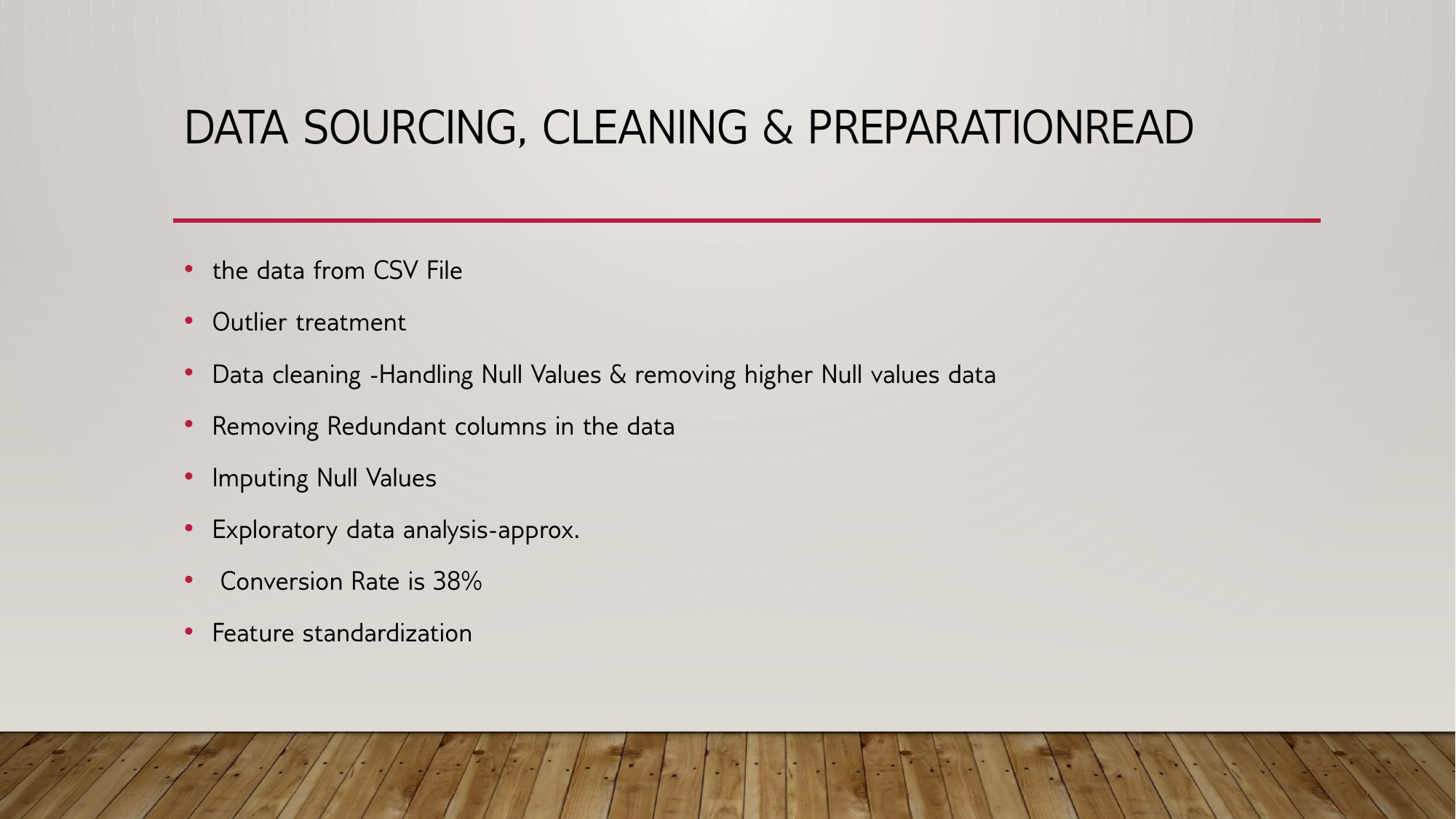

# Data Sourcing, Cleaning & PreparationRead
the data from CSV File
Outlier treatment
Data cleaning -Handling Null Values & removing higher Null values data
Removing Redundant columns in the data
Imputing Null Values
Exploratory data analysis-approx.
 Conversion Rate is 38%
Feature standardization